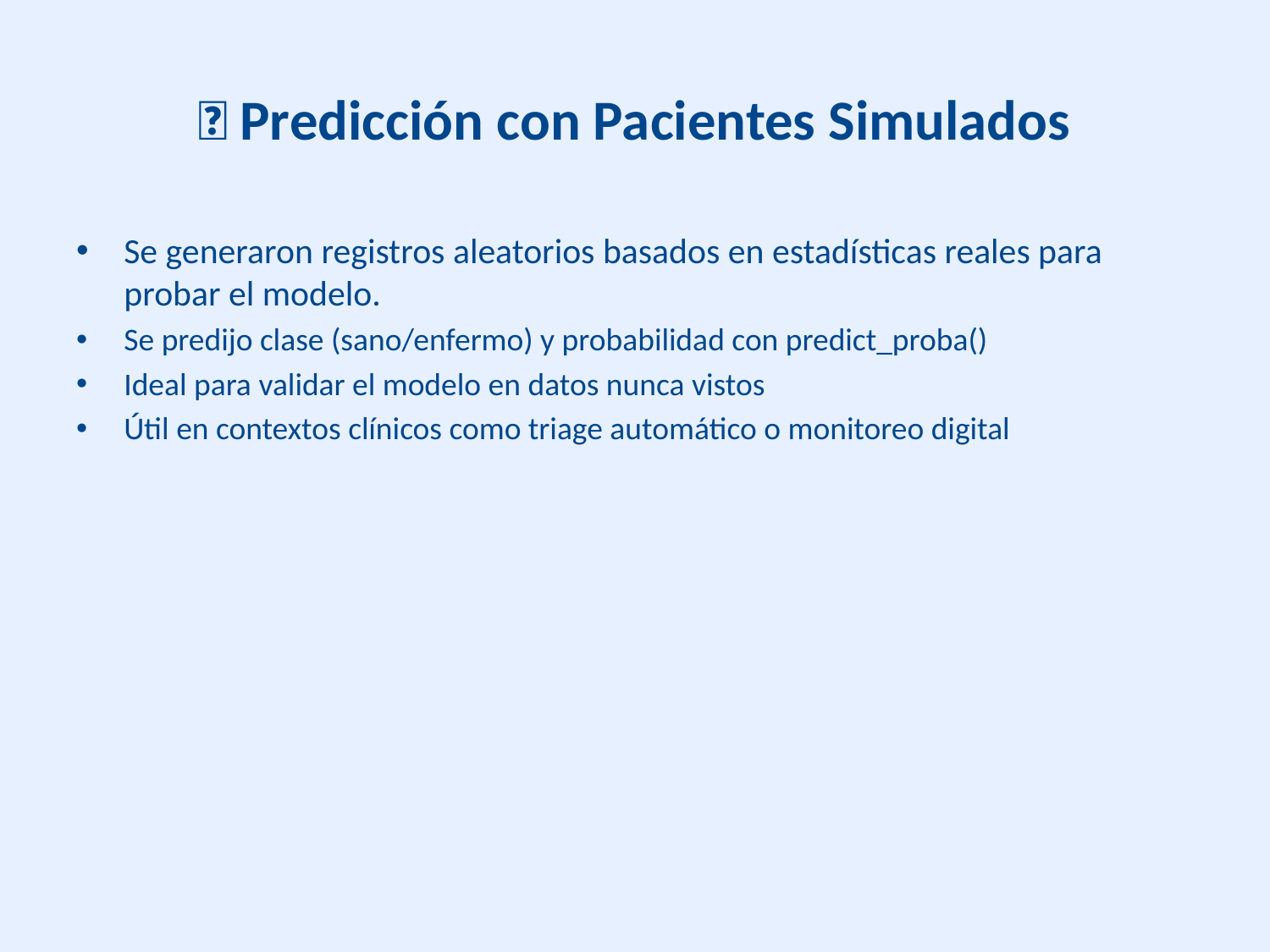

# 🧪 Predicción con Pacientes Simulados
Se generaron registros aleatorios basados en estadísticas reales para probar el modelo.
Se predijo clase (sano/enfermo) y probabilidad con predict_proba()
Ideal para validar el modelo en datos nunca vistos
Útil en contextos clínicos como triage automático o monitoreo digital